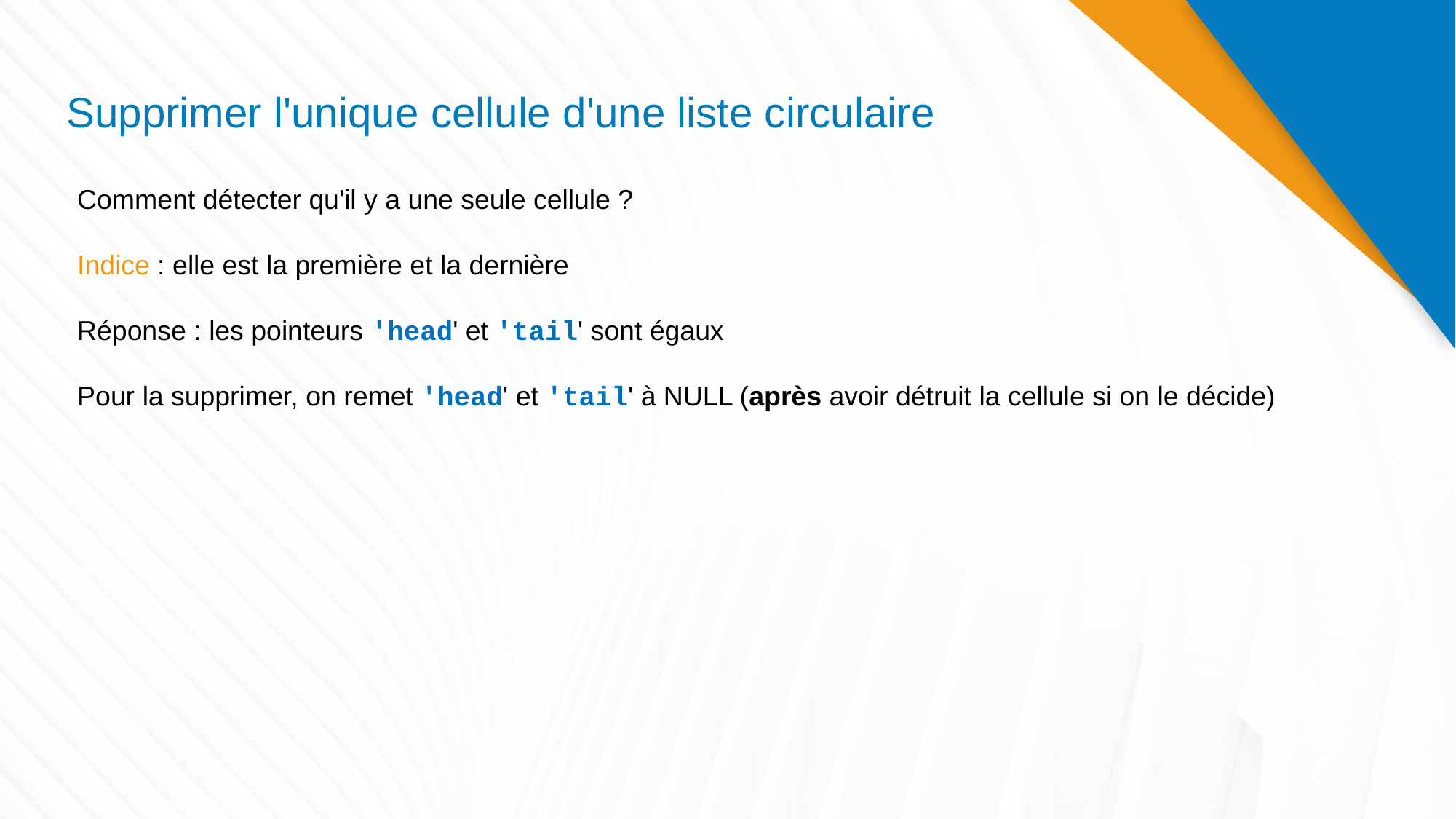

# Supprimer l'unique cellule d'une liste circulaire
Comment détecter qu'il y a une seule cellule ?

Indice : elle est la première et la dernière

Réponse : les pointeurs 'head' et 'tail' sont égaux

Pour la supprimer, on remet 'head' et 'tail' à NULL (après avoir détruit la cellule si on le décide)